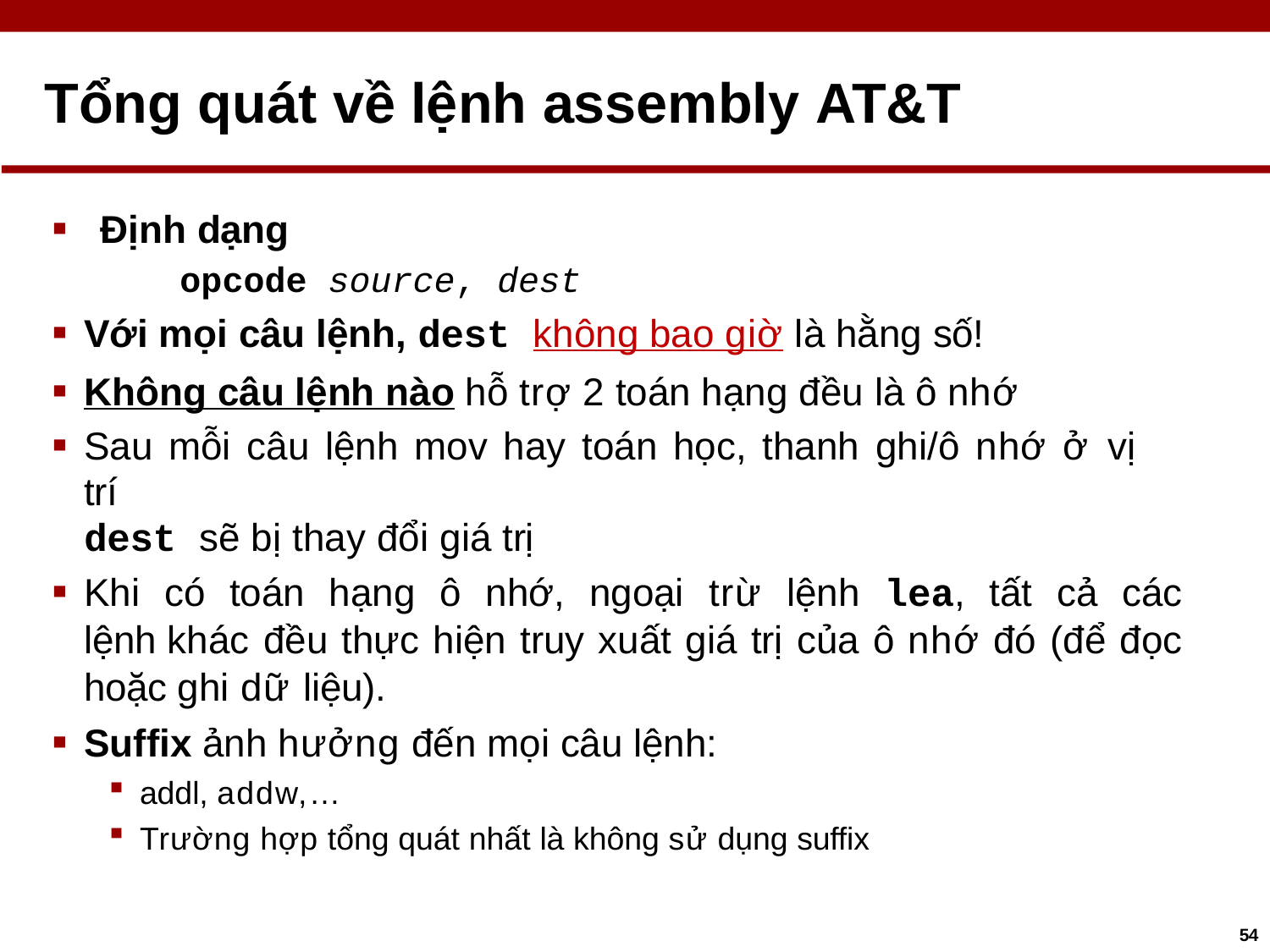

# Tổng quát về lệnh assembly AT&T

Định dạng
opcode source, dest
Với mọi câu lệnh, dest không bao giờ là hằng số!
Không câu lệnh nào hỗ trợ 2 toán hạng đều là ô nhớ
Sau mỗi câu lệnh mov hay toán học, thanh ghi/ô nhớ ở vị trí
dest sẽ bị thay đổi giá trị
Khi có toán hạng ô nhớ, ngoại trừ lệnh lea, tất cả các lệnh khác đều thực hiện truy xuất giá trị của ô nhớ đó (để đọc hoặc ghi dữ liệu).
Suffix ảnh hưởng đến mọi câu lệnh:
addl, addw,…
Trường hợp tổng quát nhất là không sử dụng suffix
54